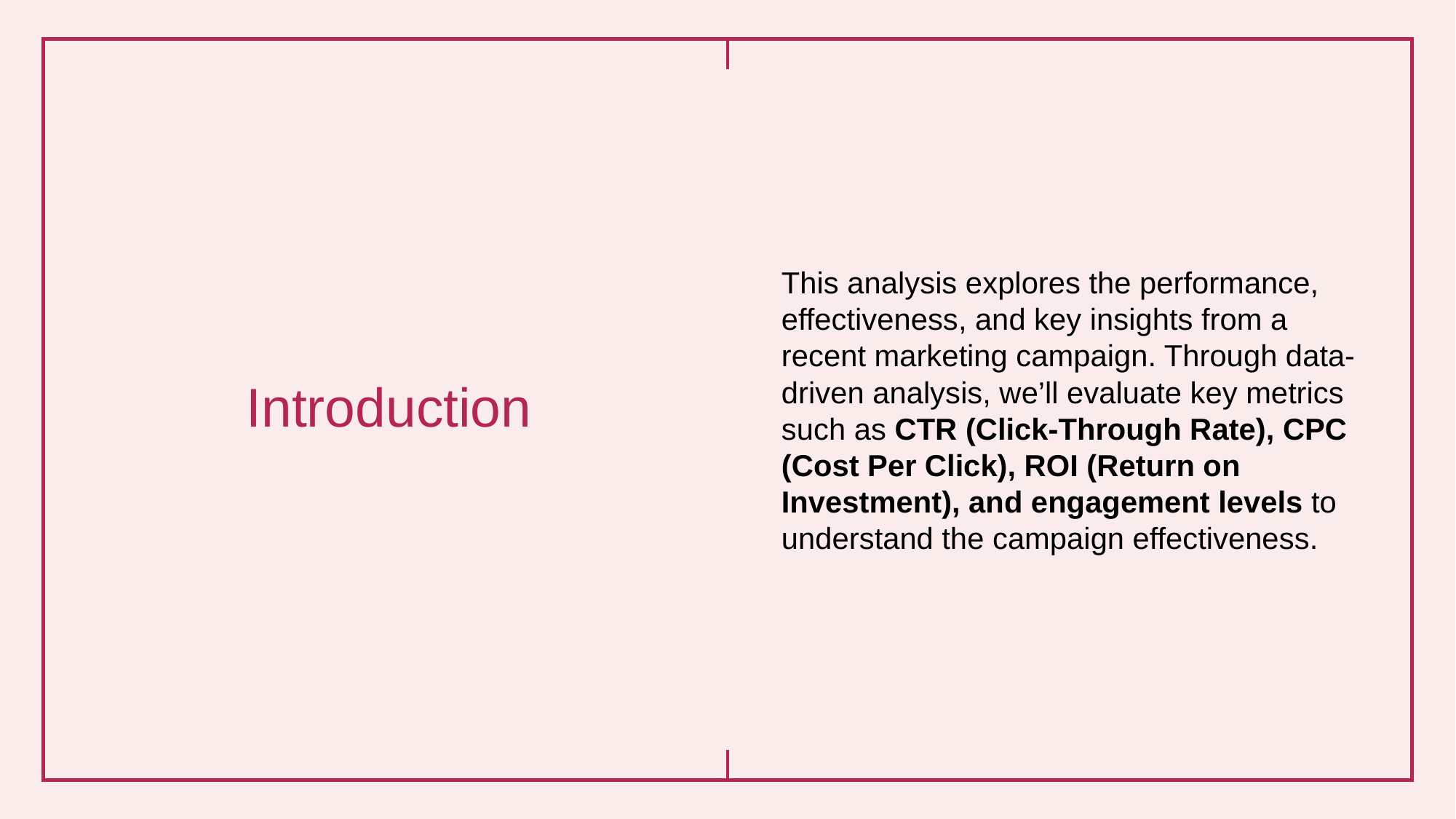

# Introduction
This analysis explores the performance, effectiveness, and key insights from a recent marketing campaign. Through data-driven analysis, we’ll evaluate key metrics such as CTR (Click-Through Rate), CPC (Cost Per Click), ROI (Return on Investment), and engagement levels to understand the campaign effectiveness.